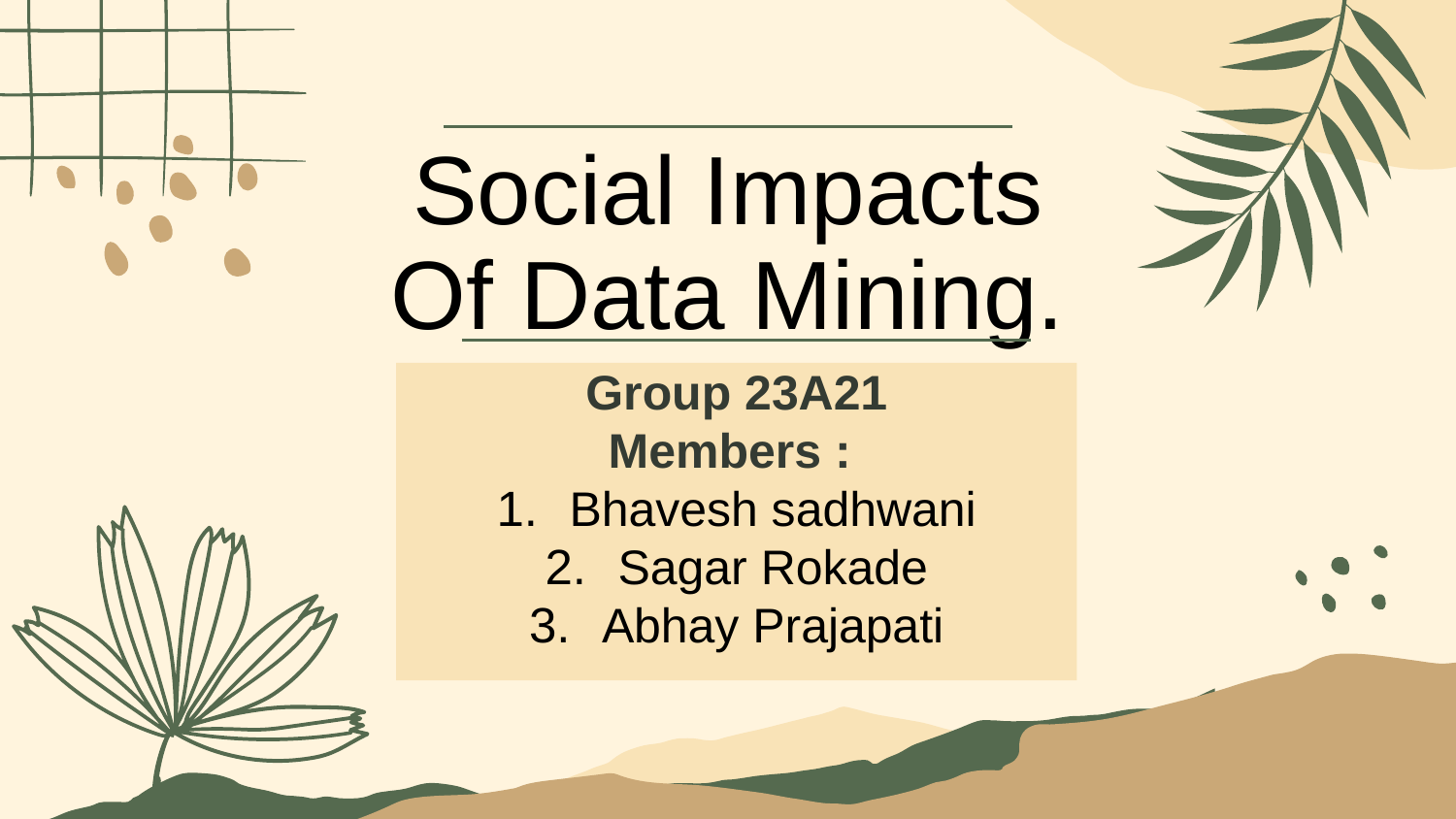

# Social Impacts Of Data Mining.

Group 23A21
Members :
Bhavesh sadhwani
Sagar Rokade
Abhay Prajapati